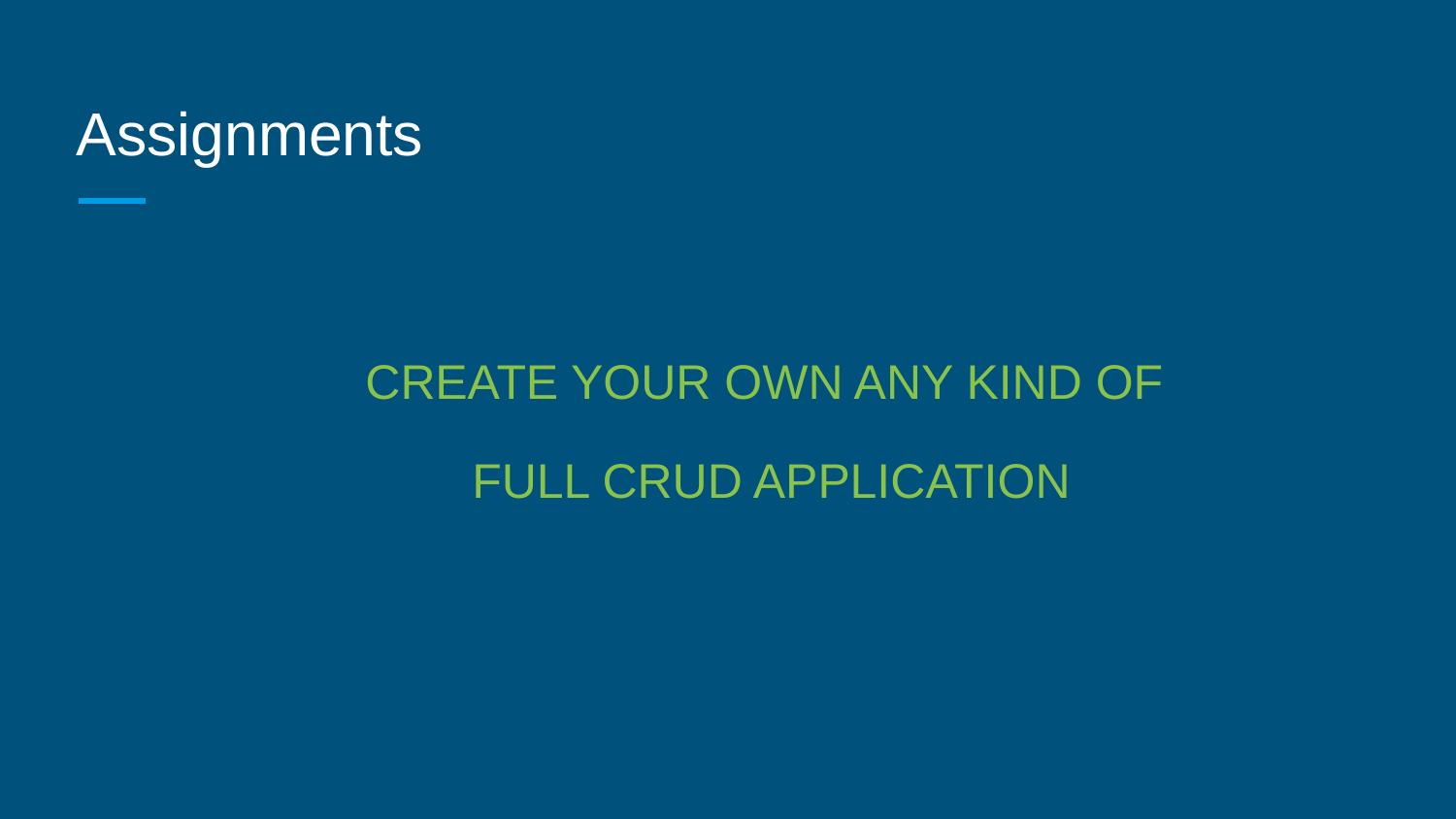

# Assignments

CREATE YOUR OWN ANY KIND OF
 FULL CRUD APPLICATION